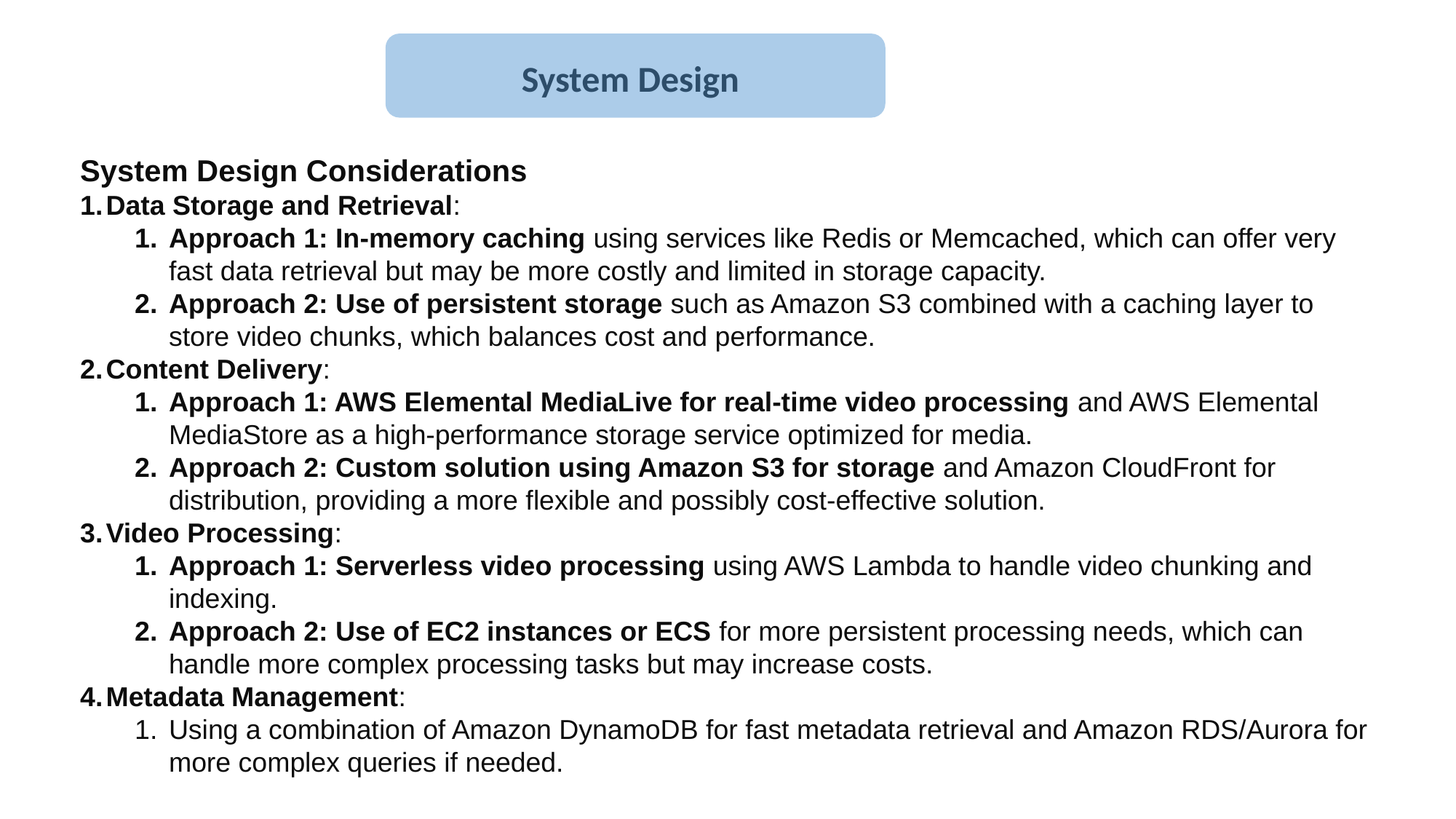

System Design
System Design Considerations
Data Storage and Retrieval:
Approach 1: In-memory caching using services like Redis or Memcached, which can offer very fast data retrieval but may be more costly and limited in storage capacity.
Approach 2: Use of persistent storage such as Amazon S3 combined with a caching layer to store video chunks, which balances cost and performance.
Content Delivery:
Approach 1: AWS Elemental MediaLive for real-time video processing and AWS Elemental MediaStore as a high-performance storage service optimized for media.
Approach 2: Custom solution using Amazon S3 for storage and Amazon CloudFront for distribution, providing a more flexible and possibly cost-effective solution.
Video Processing:
Approach 1: Serverless video processing using AWS Lambda to handle video chunking and indexing.
Approach 2: Use of EC2 instances or ECS for more persistent processing needs, which can handle more complex processing tasks but may increase costs.
Metadata Management:
Using a combination of Amazon DynamoDB for fast metadata retrieval and Amazon RDS/Aurora for more complex queries if needed.